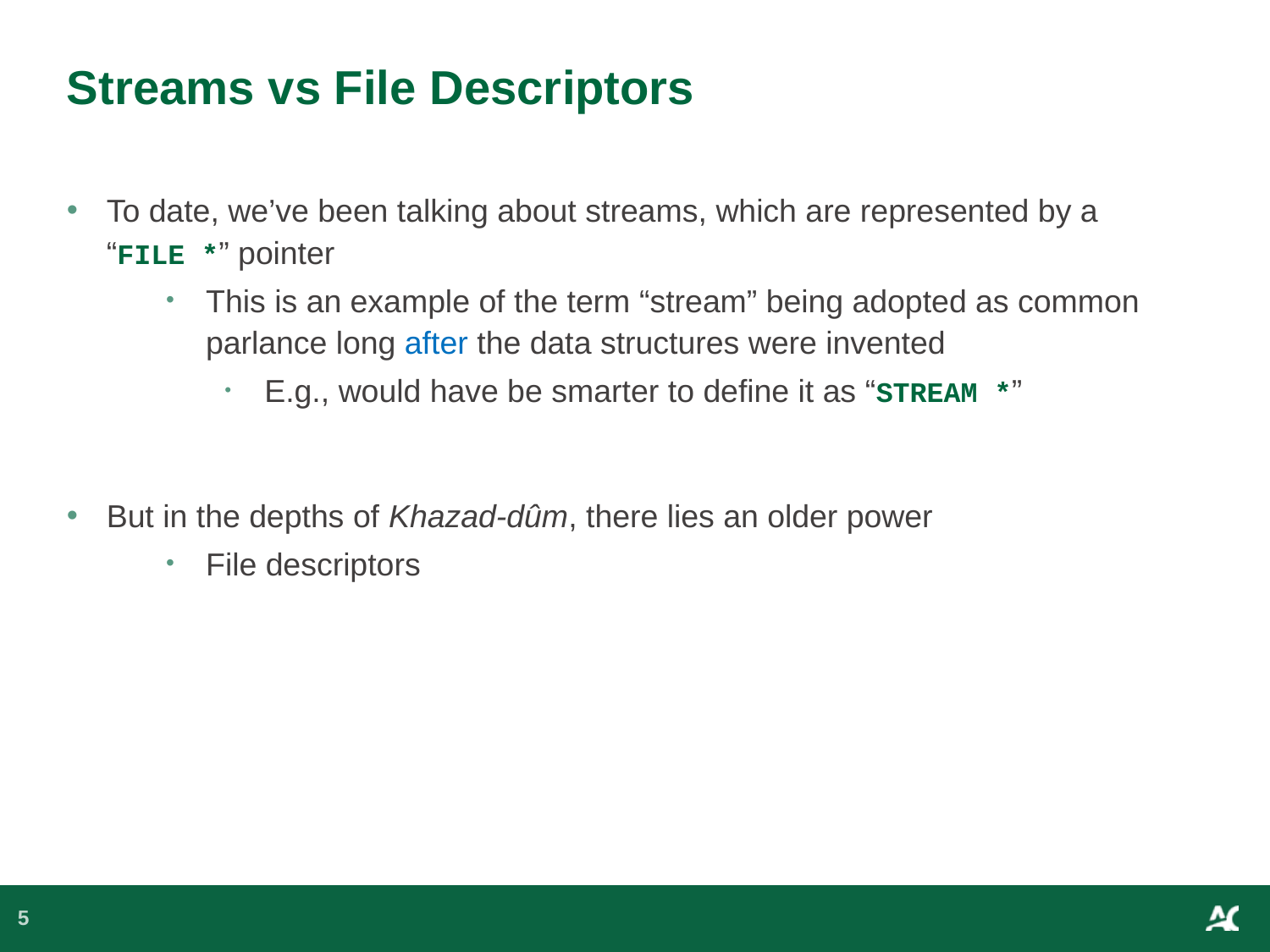

# Streams vs File Descriptors
To date, we’ve been talking about streams, which are represented by a “FILE *” pointer
This is an example of the term “stream” being adopted as common parlance long after the data structures were invented
E.g., would have be smarter to define it as “STREAM *”

But in the depths of Khazad-dûm, there lies an older power
File descriptors
5